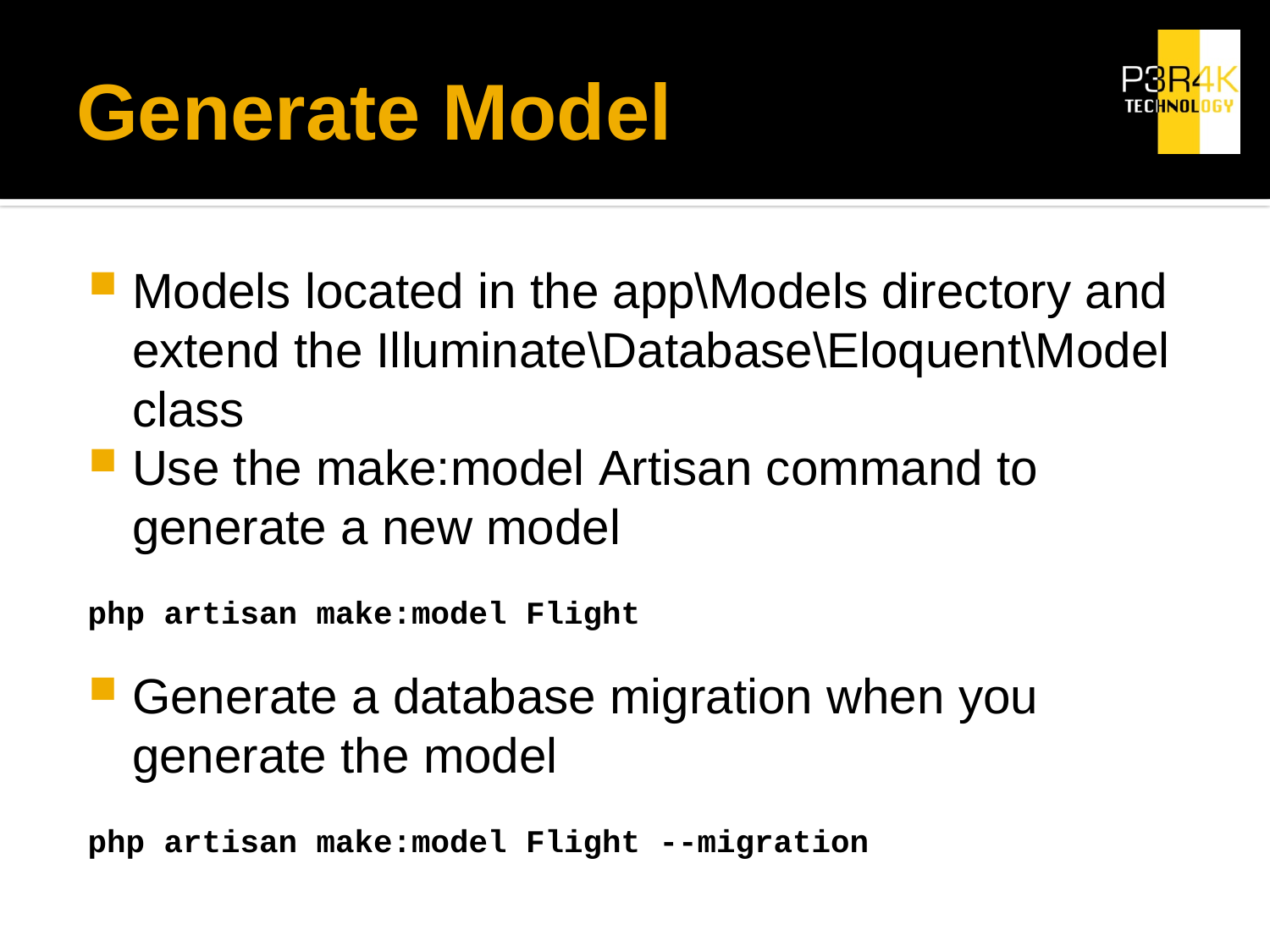

# Generate Model
Models located in the app\Models directory and extend the Illuminate\Database\Eloquent\Model class
Use the make:model Artisan command to generate a new model

php artisan make:model Flight

Generate a database migration when you generate the model

php artisan make:model Flight --migration